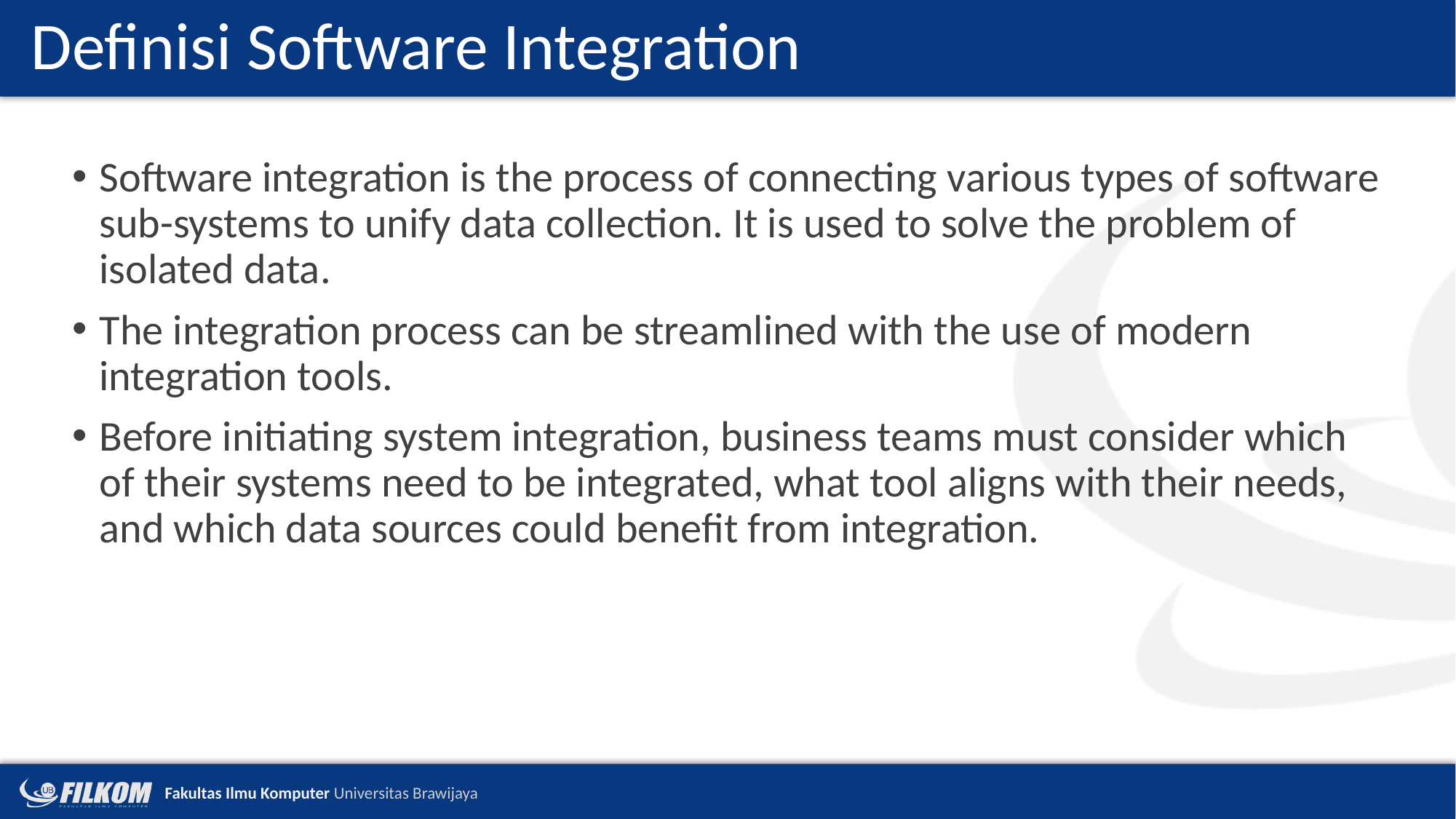

# Definisi Software Integration
Software integration is the process of connecting various types of software sub-systems to unify data collection. It is used to solve the problem of isolated data.
The integration process can be streamlined with the use of modern integration tools.
Before initiating system integration, business teams must consider which of their systems need to be integrated, what tool aligns with their needs, and which data sources could benefit from integration.